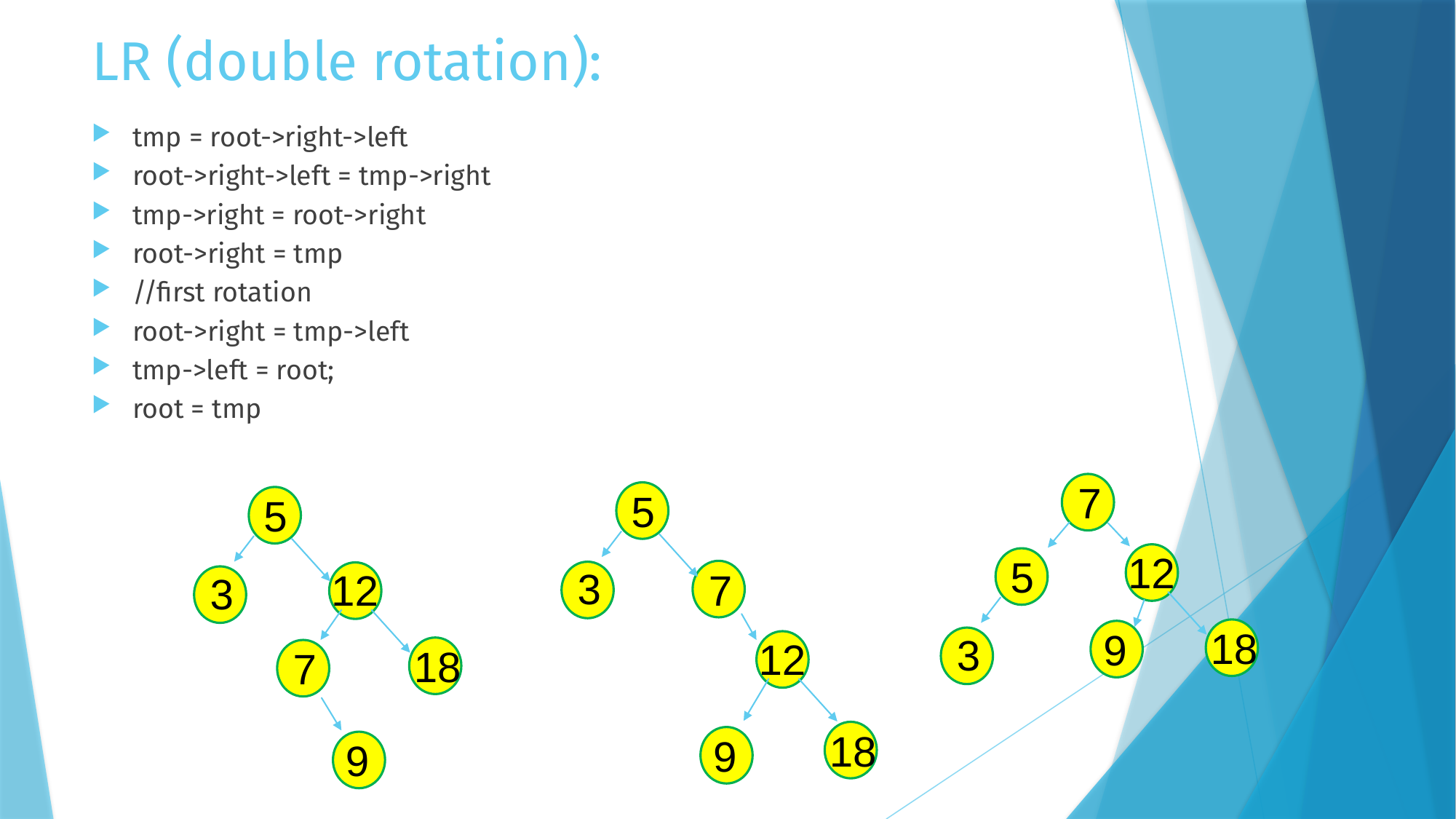

# LR (double rotation):
tmp = root->right->left
root->right->left = tmp->right
tmp->right = root->right
root->right = tmp
//first rotation
root->right = tmp->left
tmp->left = root;
root = tmp

7

5

5

12

5

3
7
12

3

18
9

3
12

18
7

18

9

9